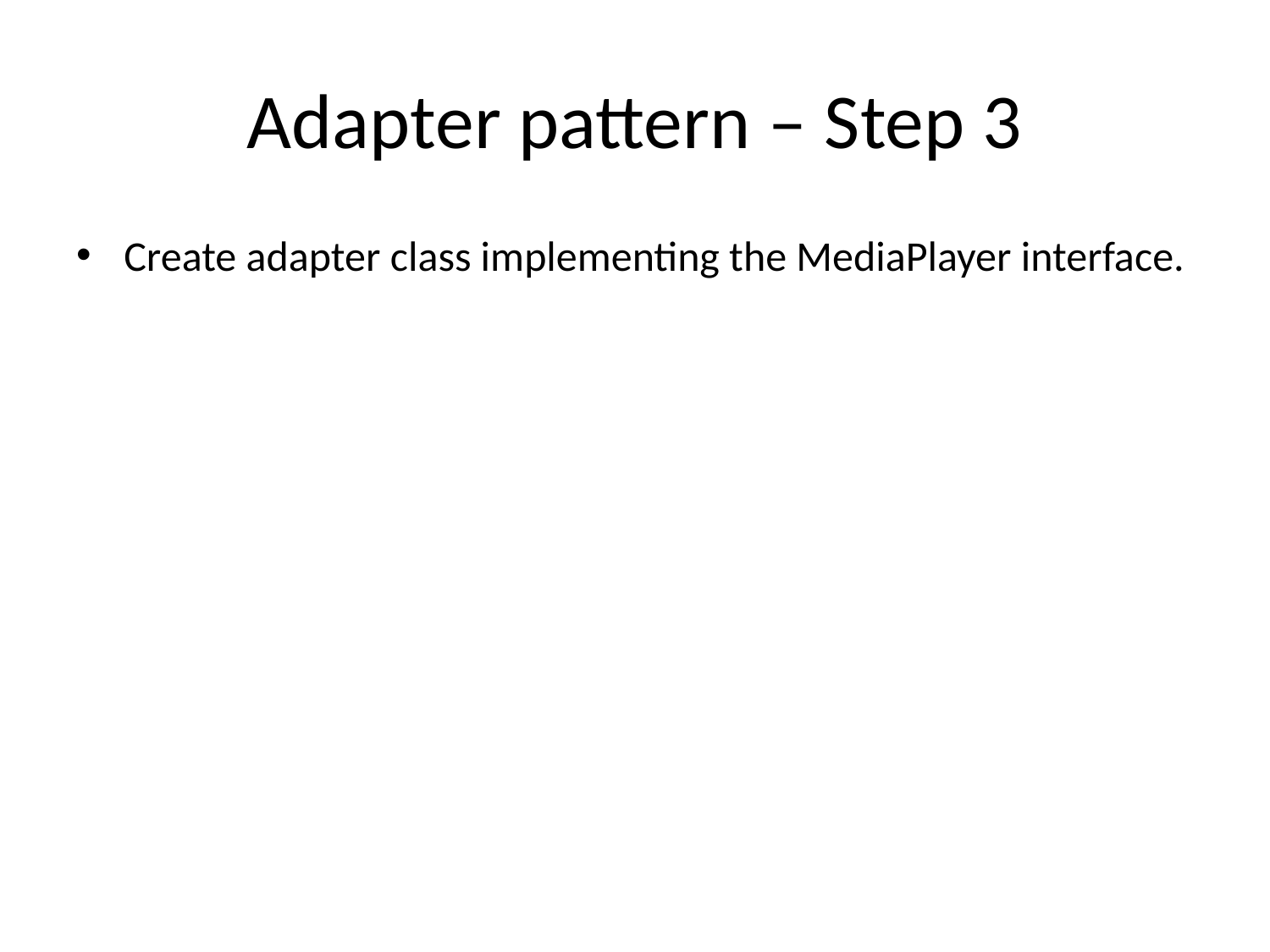

# Adapter pattern – Step 3
Create adapter class implementing the MediaPlayer interface.